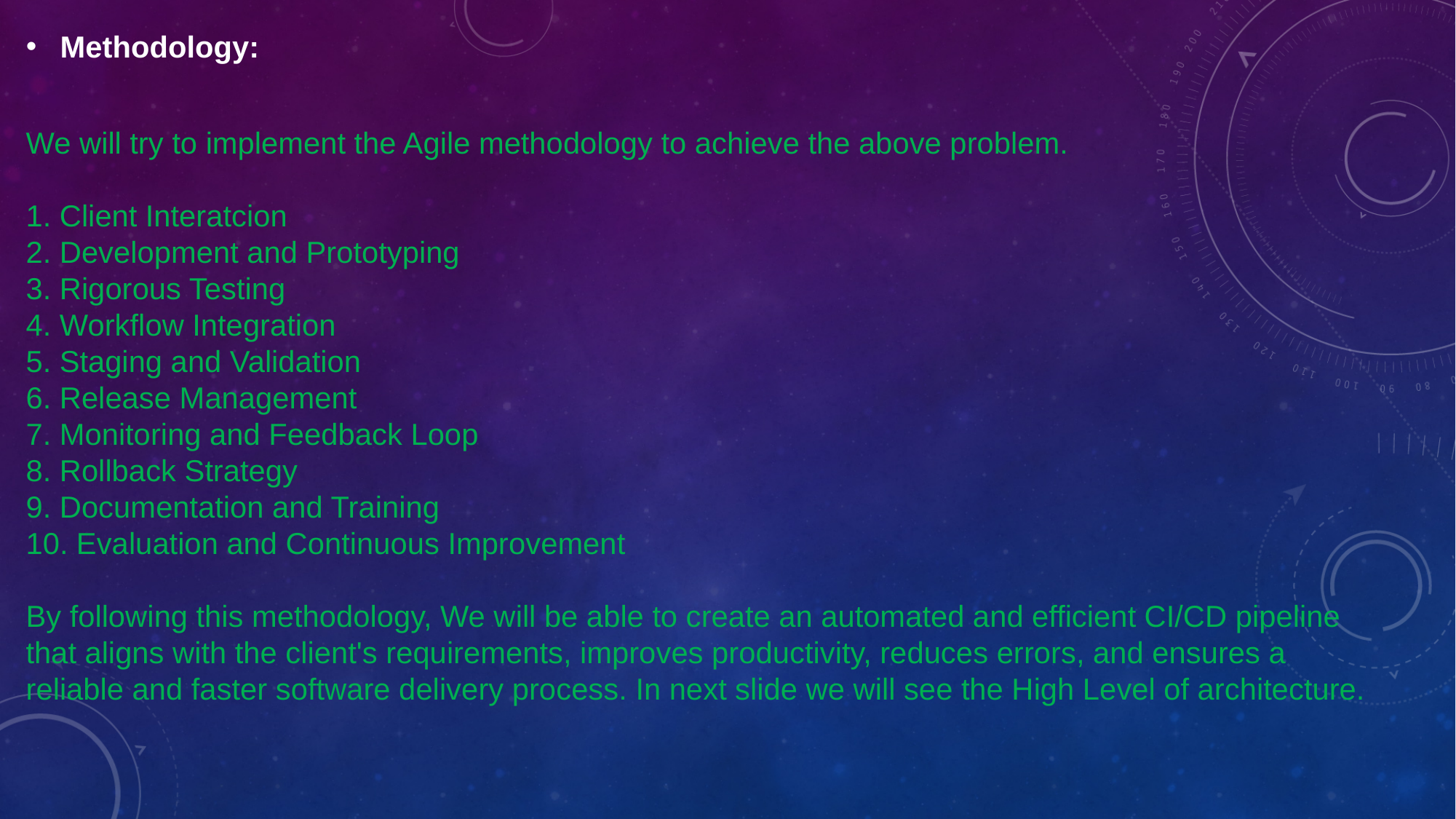

Methodology:
We will try to implement the Agile methodology to achieve the above problem.

1. Client Interatcion
2. Development and Prototyping
3. Rigorous Testing
4. Workflow Integration
5. Staging and Validation
6. Release Management
7. Monitoring and Feedback Loop
8. Rollback Strategy
9. Documentation and Training
10. Evaluation and Continuous Improvement

By following this methodology, We will be able to create an automated and efficient CI/CD pipeline that aligns with the client's requirements, improves productivity, reduces errors, and ensures a reliable and faster software delivery process. In next slide we will see the High Level of architecture.